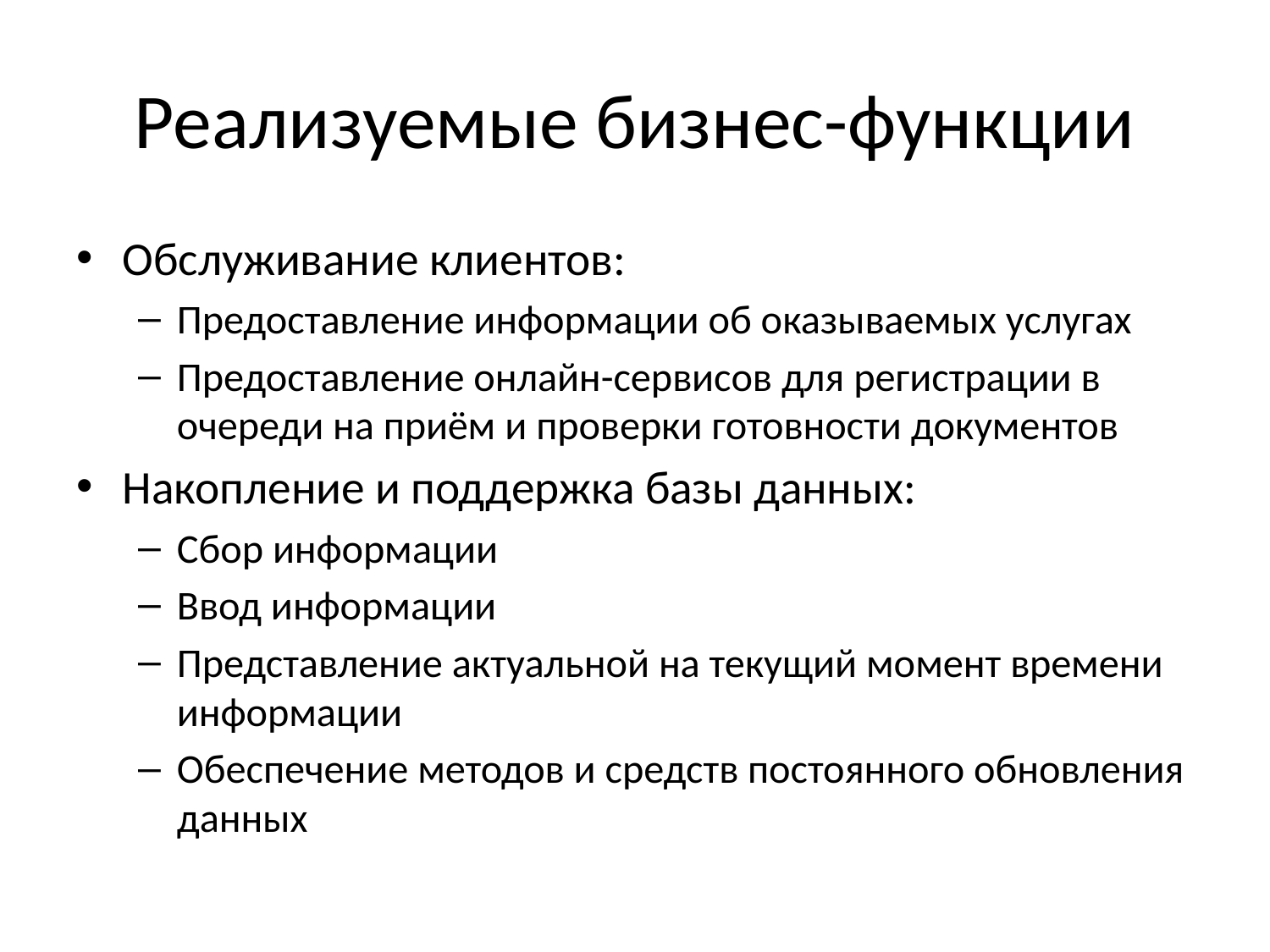

# Реализуемые бизнес-функции
Обслуживание клиентов:
Предоставление информации об оказываемых услугах
Предоставление онлайн-сервисов для регистрации в очереди на приём и проверки готовности документов
Накопление и поддержка базы данных:
Сбор информации
Ввод информации
Представление актуальной на текущий момент времени информации
Обеспечение методов и средств постоянного обновления данных